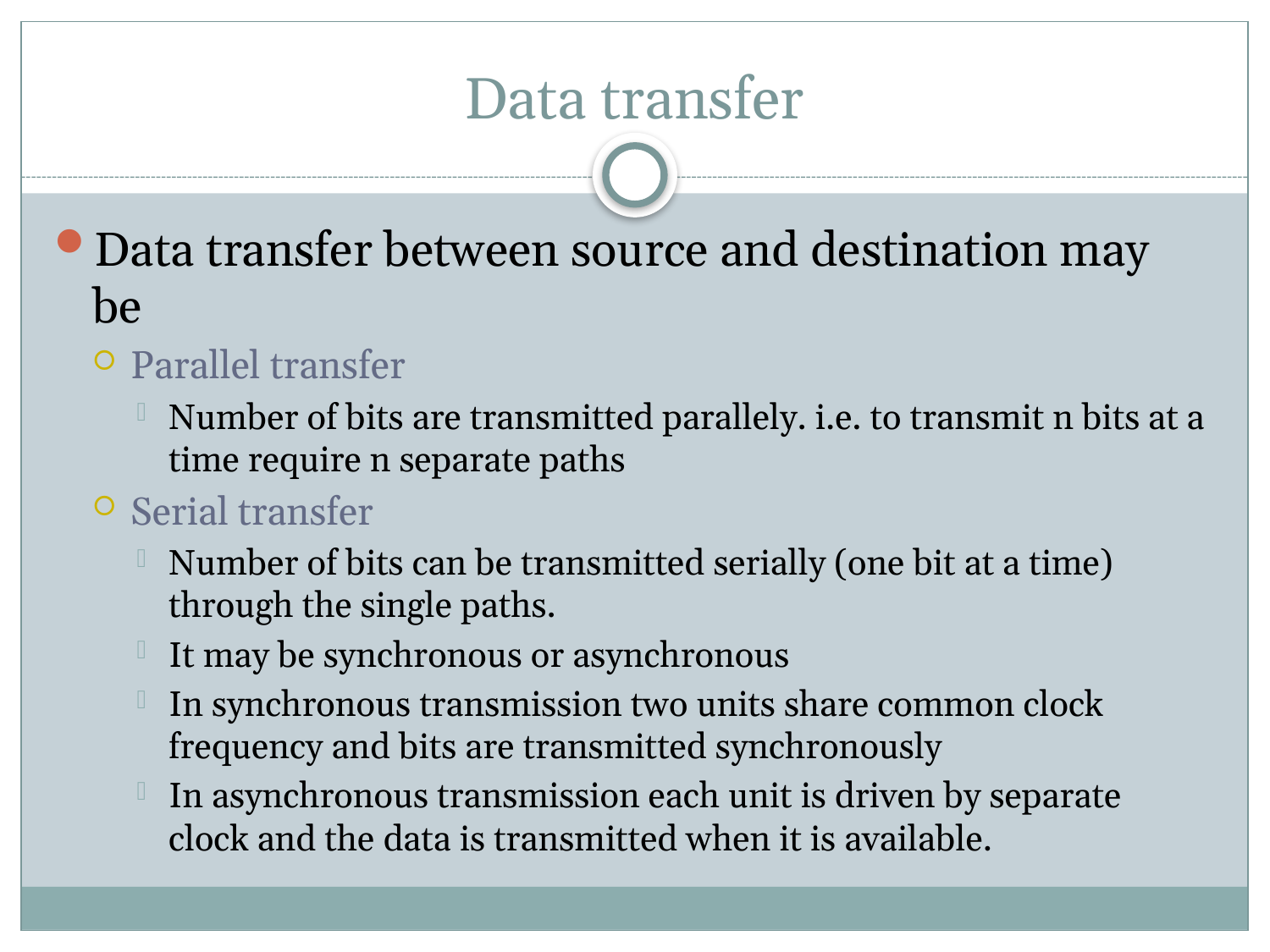

# Data transfer
Data transfer between source and destination may be
Parallel transfer
Number of bits are transmitted parallely. i.e. to transmit n bits at a time require n separate paths
Serial transfer
Number of bits can be transmitted serially (one bit at a time) through the single paths.
It may be synchronous or asynchronous
In synchronous transmission two units share common clock frequency and bits are transmitted synchronously
In asynchronous transmission each unit is driven by separate clock and the data is transmitted when it is available.